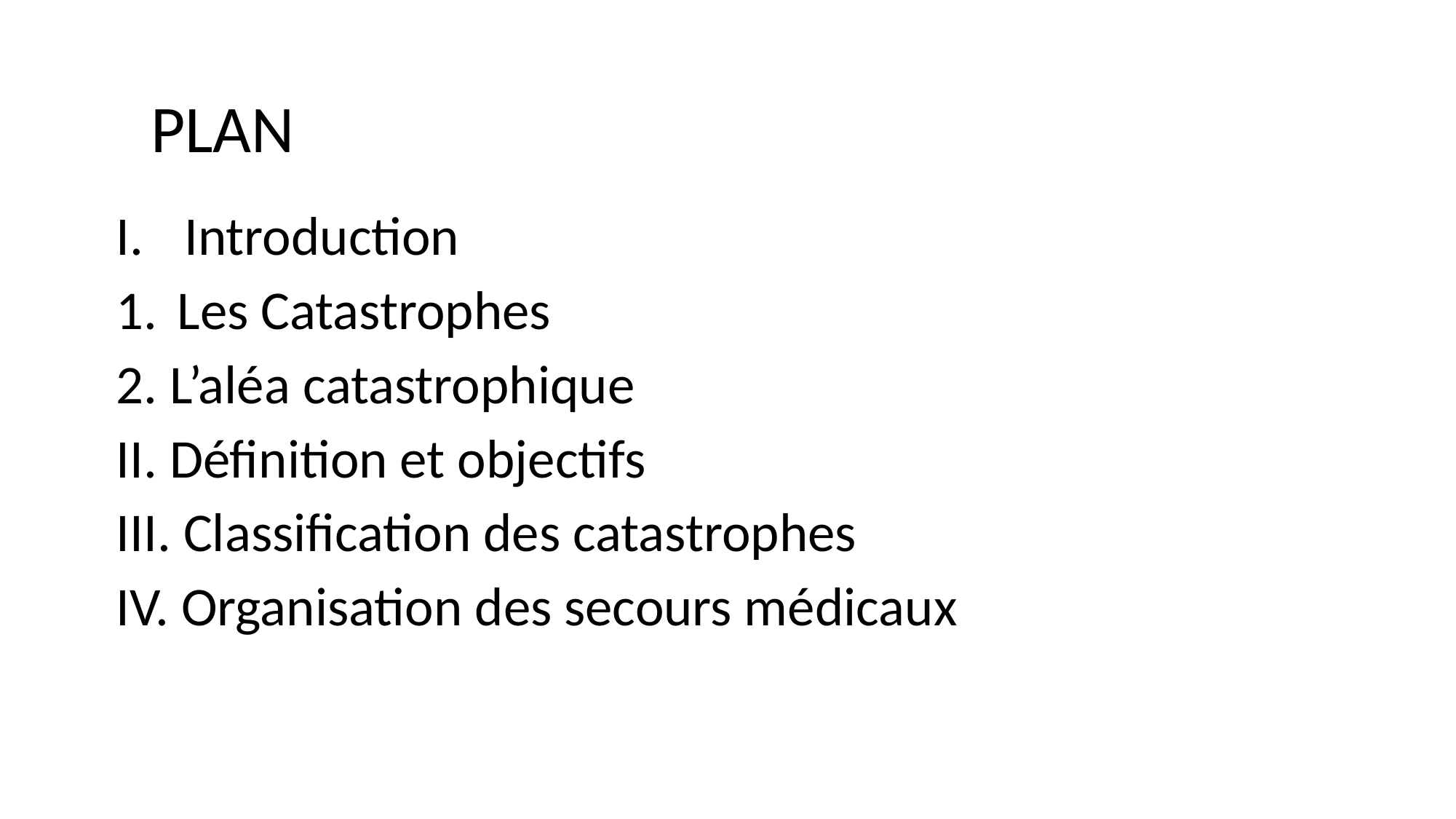

# PLAN

Introduction
Les Catastrophes
2. L’aléa catastrophique
II. Définition et objectifs
III. Classification des catastrophes
IV. Organisation des secours médicaux